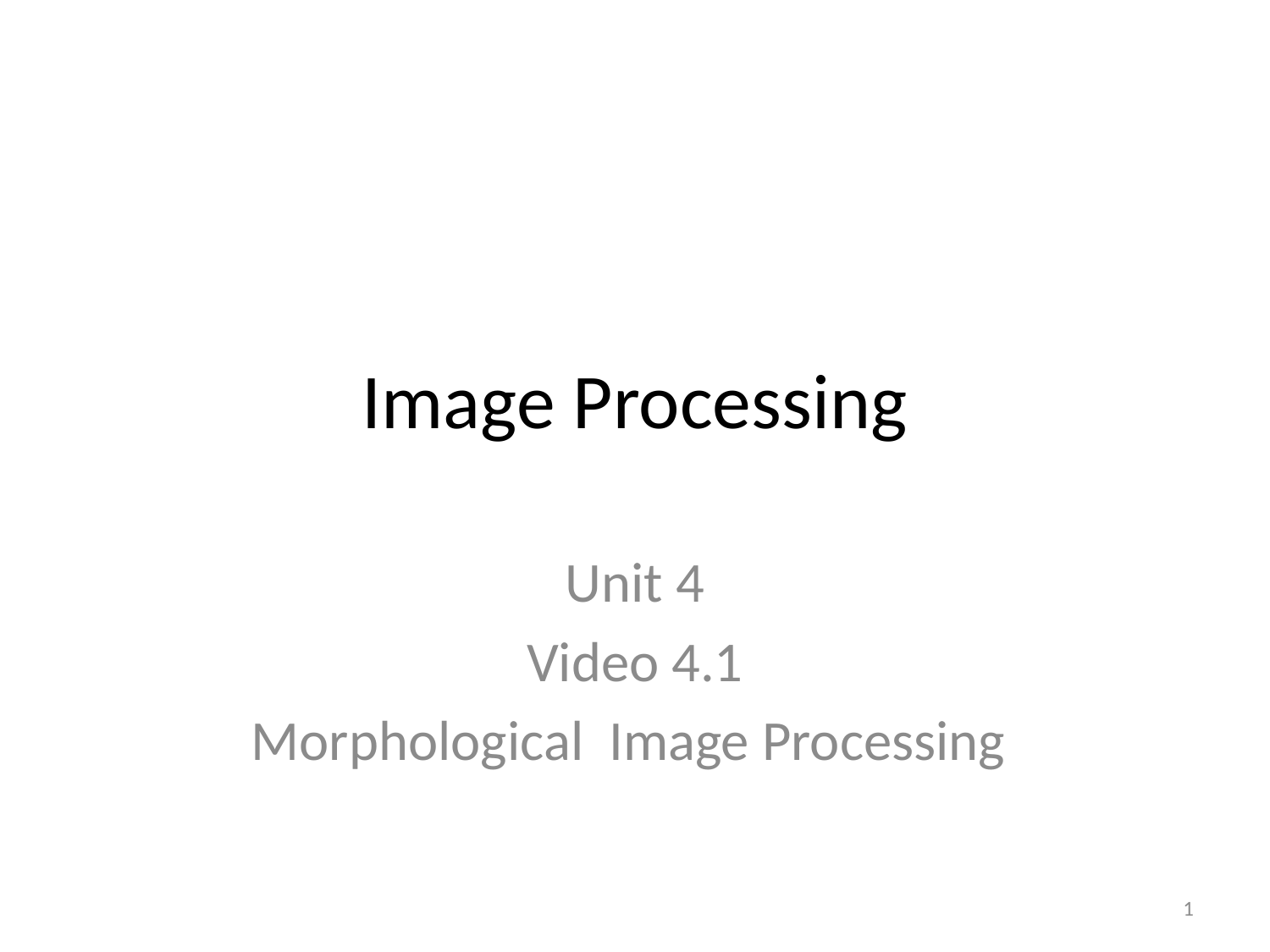

# Image Processing
Unit 4
Video 4.1
Morphological  Image Processing
1